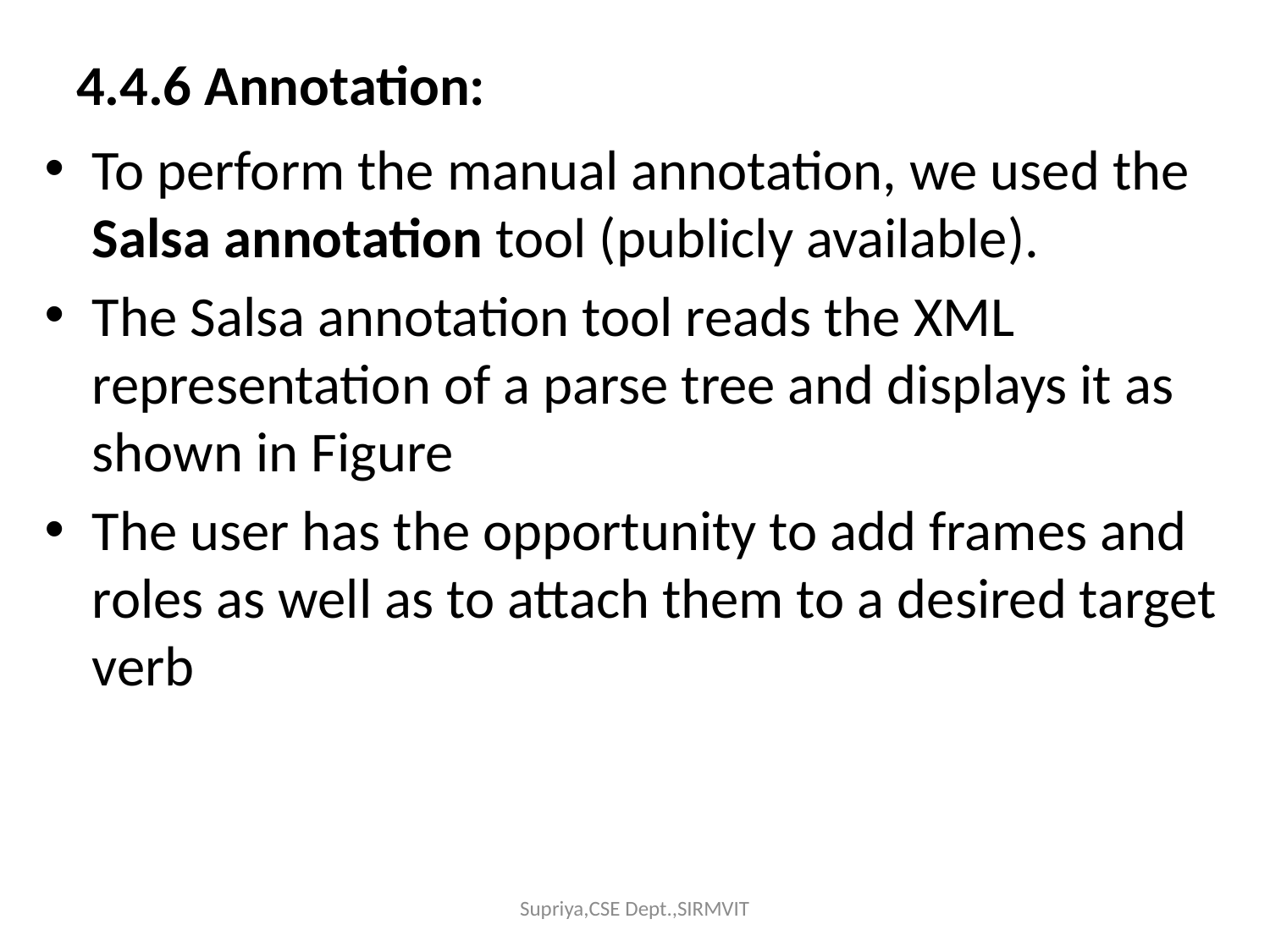

# 4.4.6 Annotation:
To perform the manual annotation, we used the Salsa annotation tool (publicly available).
The Salsa annotation tool reads the XML representation of a parse tree and displays it as shown in Figure
The user has the opportunity to add frames and roles as well as to attach them to a desired target verb
Supriya,CSE Dept.,SIRMVIT